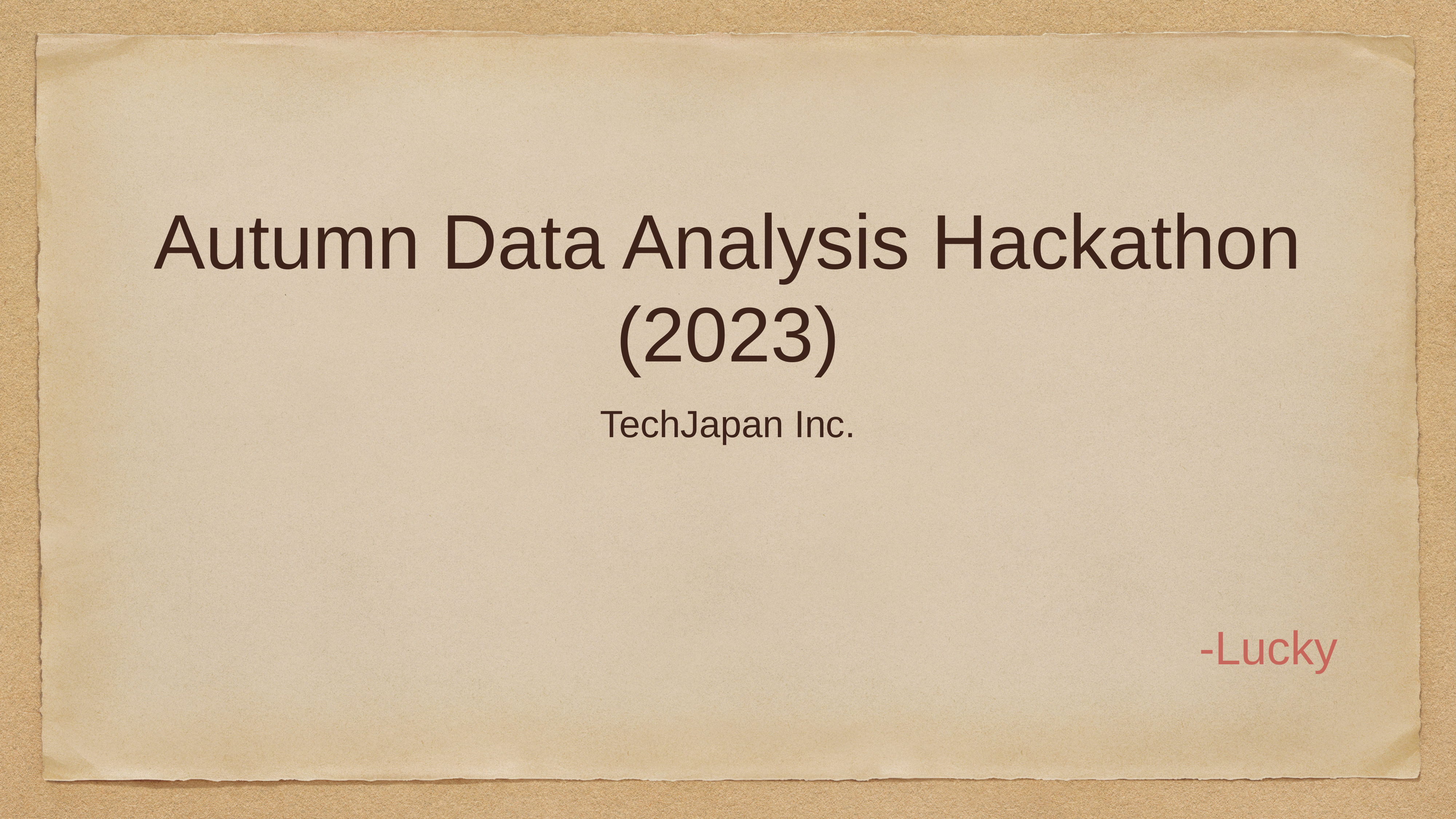

# Autumn Data Analysis Hackathon
(2023)
TechJapan Inc.
-Lucky